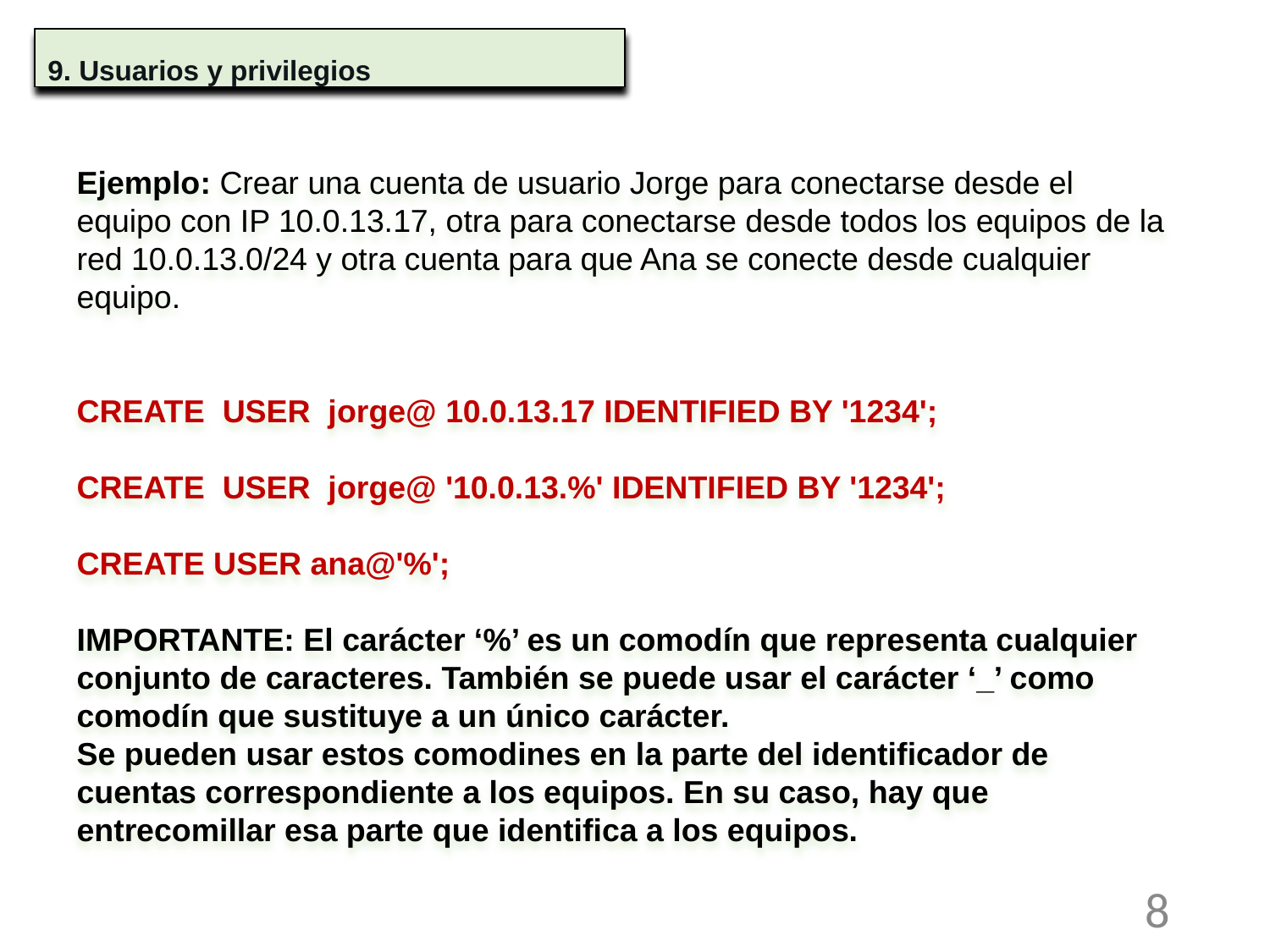

9. Usuarios y privilegios
Ejemplo: Crear una cuenta de usuario Jorge para conectarse desde el equipo con IP 10.0.13.17, otra para conectarse desde todos los equipos de la red 10.0.13.0/24 y otra cuenta para que Ana se conecte desde cualquier equipo.

CREATE  USER  jorge@ 10.0.13.17 IDENTIFIED BY '1234';

CREATE  USER  jorge@ '10.0.13.%' IDENTIFIED BY '1234';

CREATE USER ana@'%';

IMPORTANTE: El carácter ‘%’ es un comodín que representa cualquier conjunto de caracteres. También se puede usar el carácter ‘_’ como comodín que sustituye a un único carácter.
Se pueden usar estos comodines en la parte del identificador de cuentas correspondiente a los equipos. En su caso, hay que entrecomillar esa parte que identifica a los equipos.
8